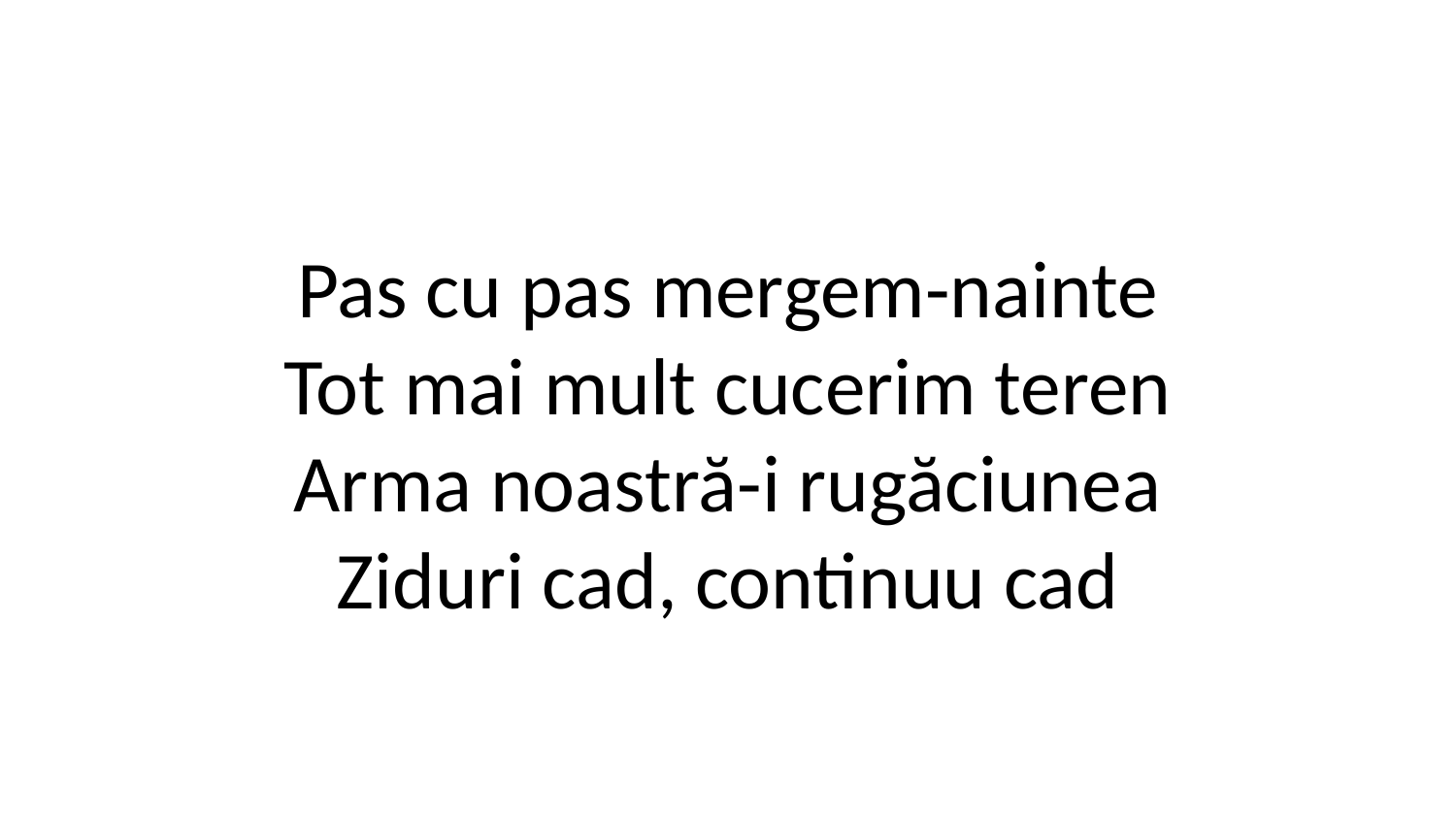

Pas cu pas mergem-nainte
Tot mai mult cucerim teren
Arma noastră-i rugăciunea
Ziduri cad, continuu cad